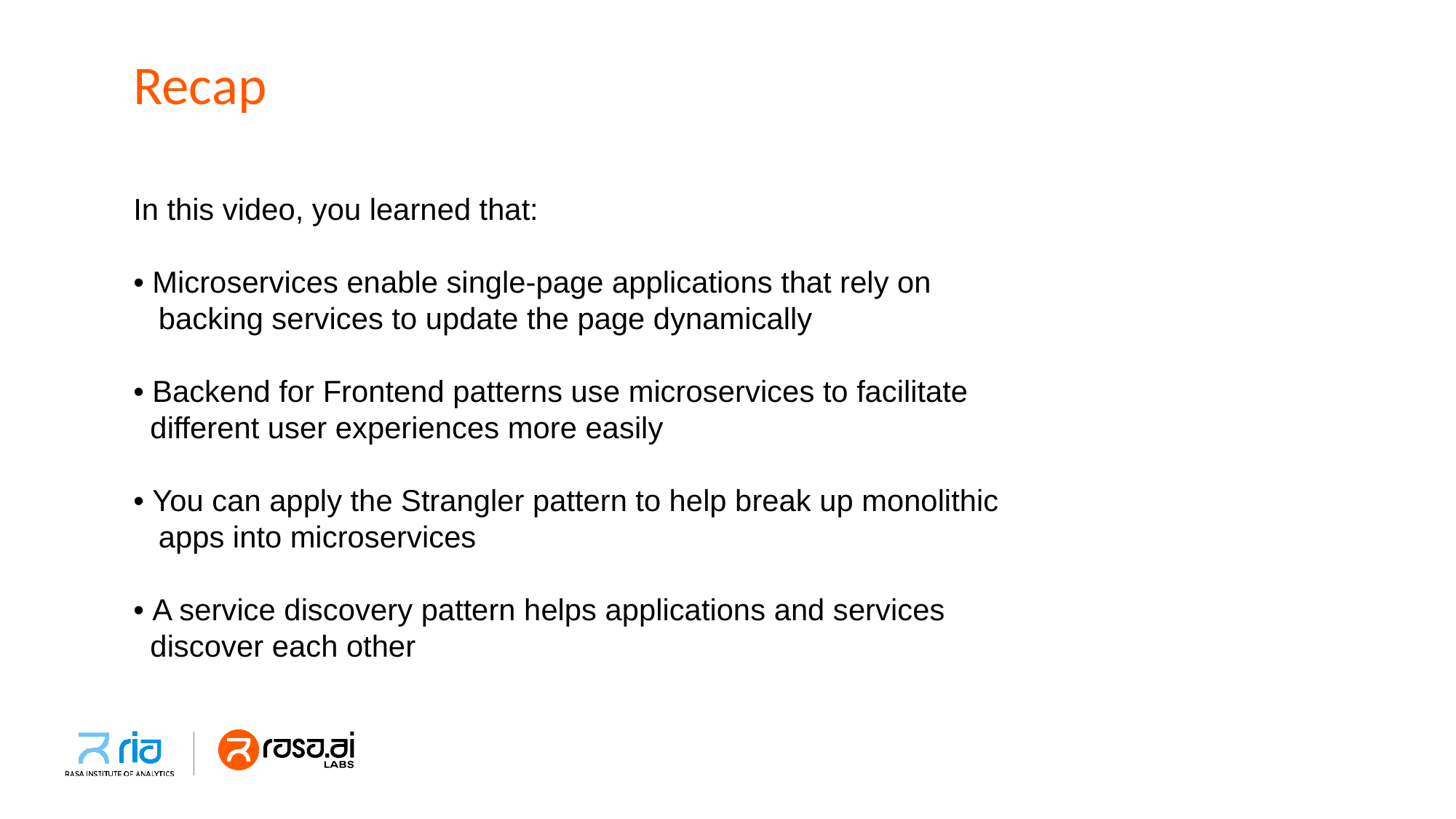

Recap
In this video, you learned that:

• Microservices enable single-page applications that rely on
   backing services to update the page dynamically

• Backend for Frontend patterns use microservices to facilitate
  different user experiences more easily

• You can apply the Strangler pattern to help break up monolithic
   apps into microservices

• A service discovery pattern helps applications and services
  discover each other